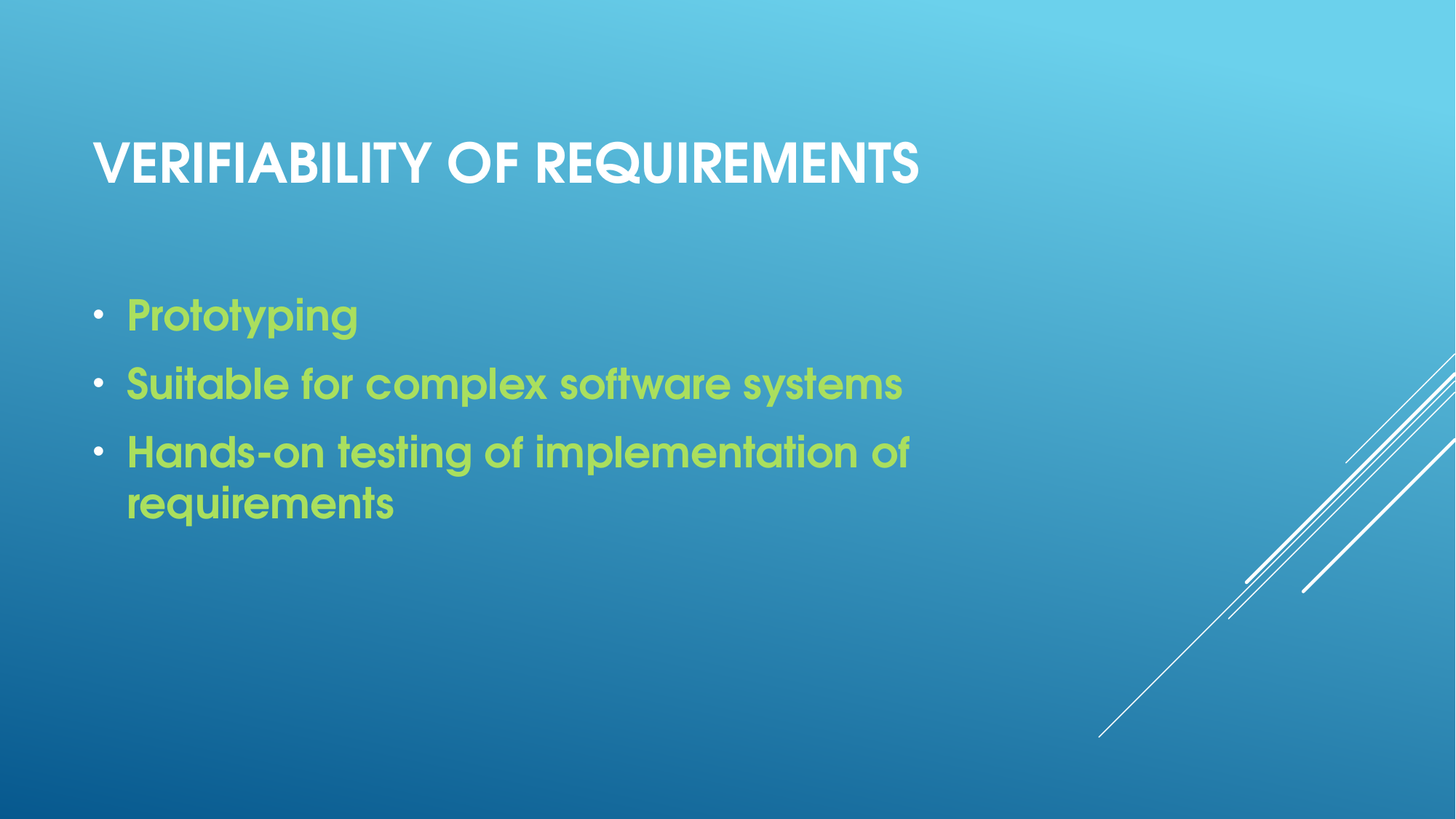

# Verifiability of requirements
Prototyping
Suitable for complex software systems
Hands-on testing of implementation of requirements